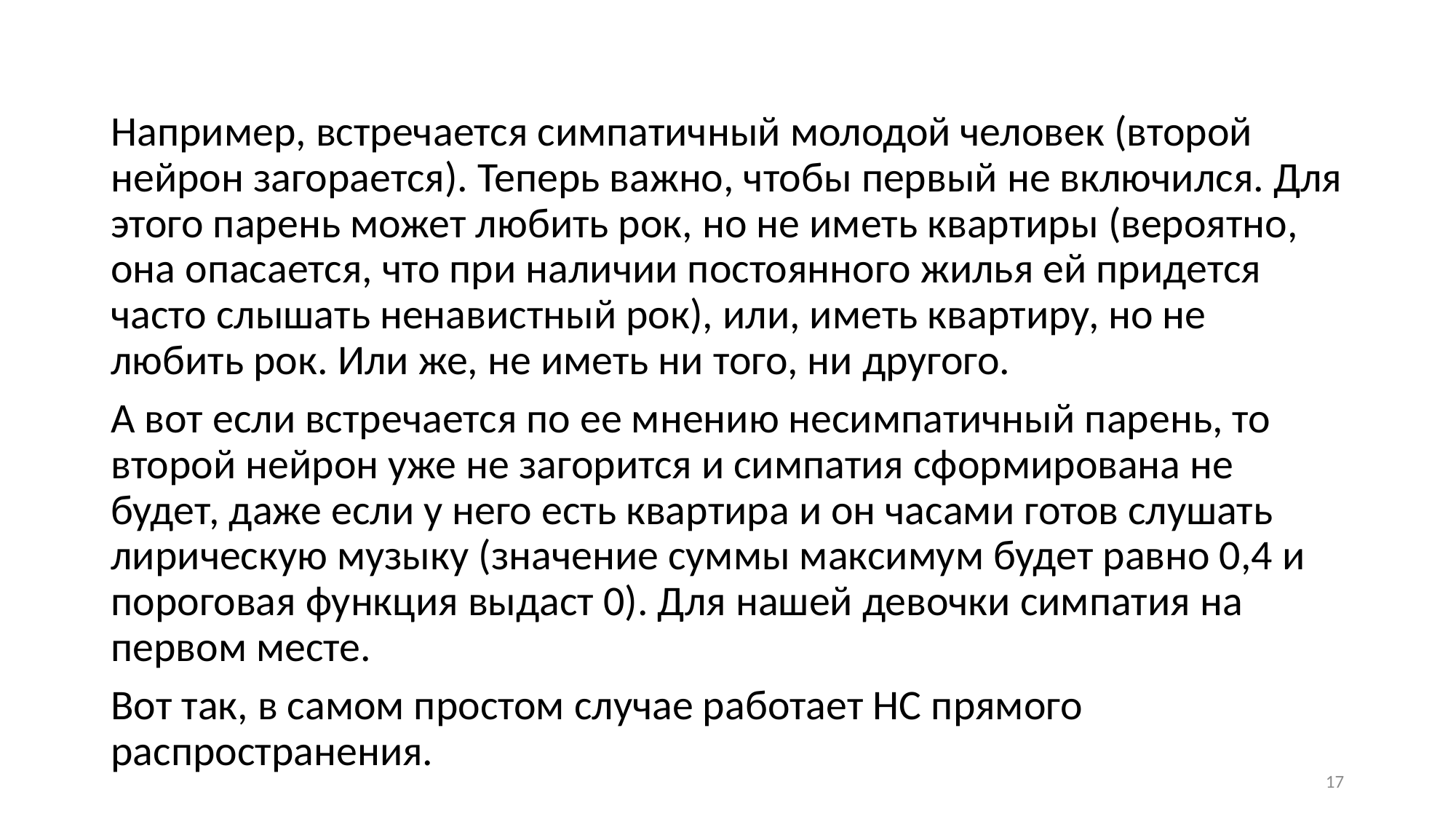

Например, встречается симпатичный молодой человек (второй нейрон загорается). Теперь важно, чтобы первый не включился. Для этого парень может любить рок, но не иметь квартиры (вероятно, она опасается, что при наличии постоянного жилья ей придется часто слышать ненавистный рок), или, иметь квартиру, но не любить рок. Или же, не иметь ни того, ни другого.
А вот если встречается по ее мнению несимпатичный парень, то второй нейрон уже не загорится и симпатия сформирована не будет, даже если у него есть квартира и он часами готов слушать лирическую музыку (значение суммы максимум будет равно 0,4 и пороговая функция выдаст 0). Для нашей девочки симпатия на первом месте.
Вот так, в самом простом случае работает НС прямого распространения.
17